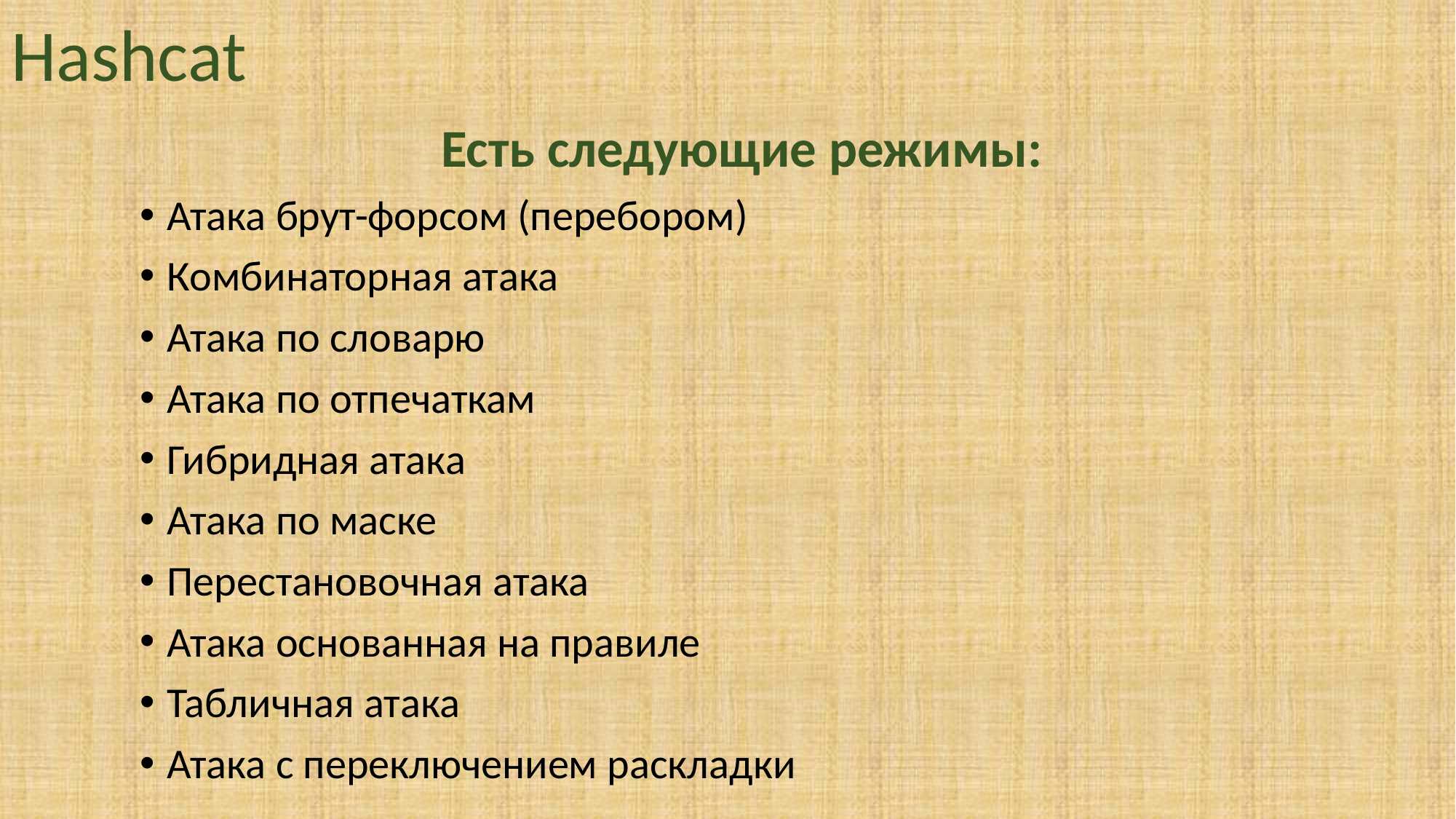

# Hashcat
Есть следующие режимы:
Атака брут-форсом (перебором)
Комбинаторная атака
Атака по словарю
Атака по отпечаткам
Гибридная атака
Атака по маске
Перестановочная атака
Атака основанная на правиле
Табличная атака
Атака с переключением раскладки